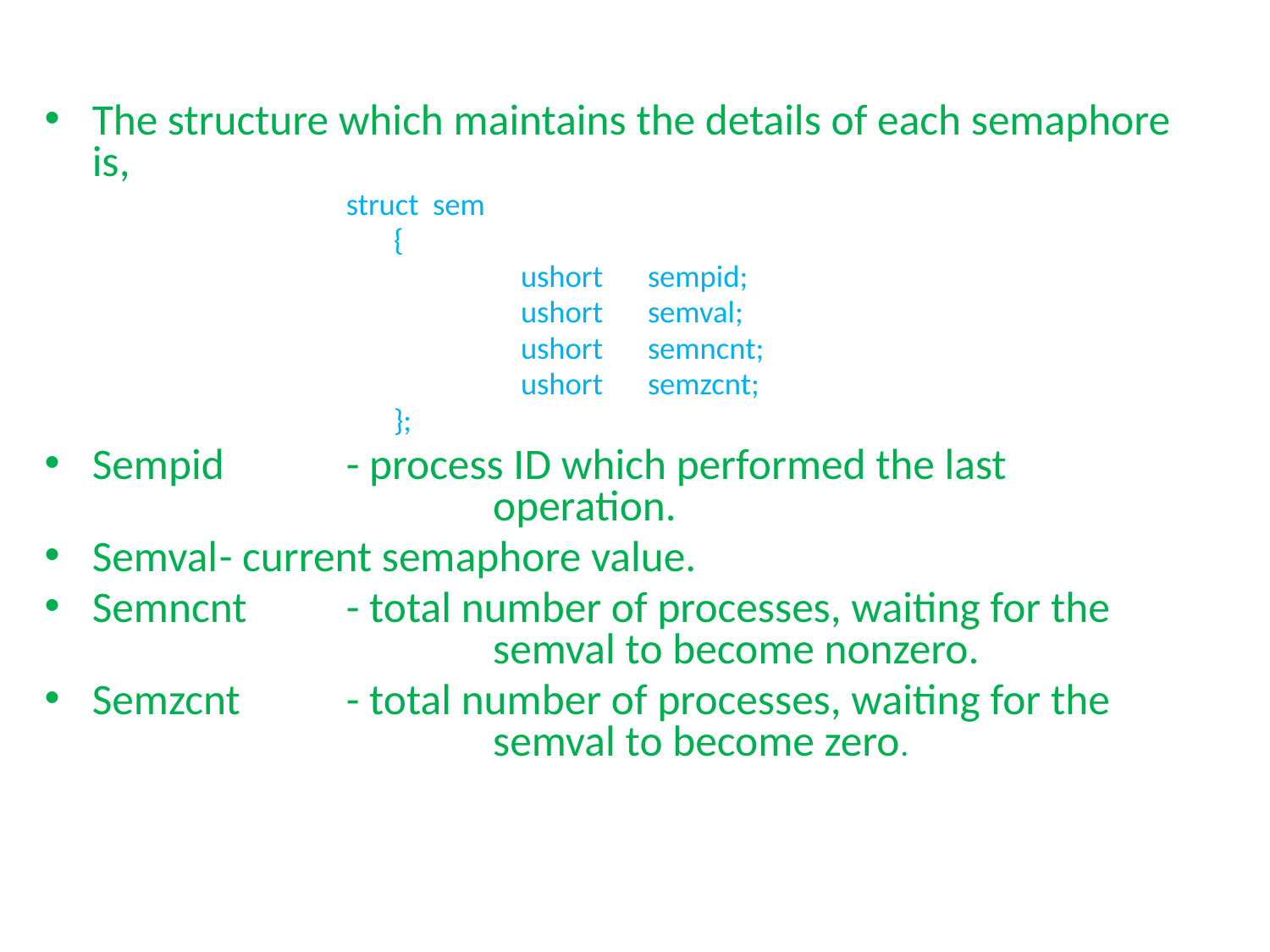

#
The structure which maintains the details of each semaphore is,
			struct  sem
		{
			ushort 	sempid;
			ushort 	semval;
			ushort 	semncnt;
			ushort 	semzcnt;
		};
Sempid	- process ID which performed the last 				  operation.
Semval	- current semaphore value.
Semncnt	- total number of processes, waiting for the 			  semval to become nonzero.
Semzcnt	- total number of processes, waiting for the 			  semval to become zero.